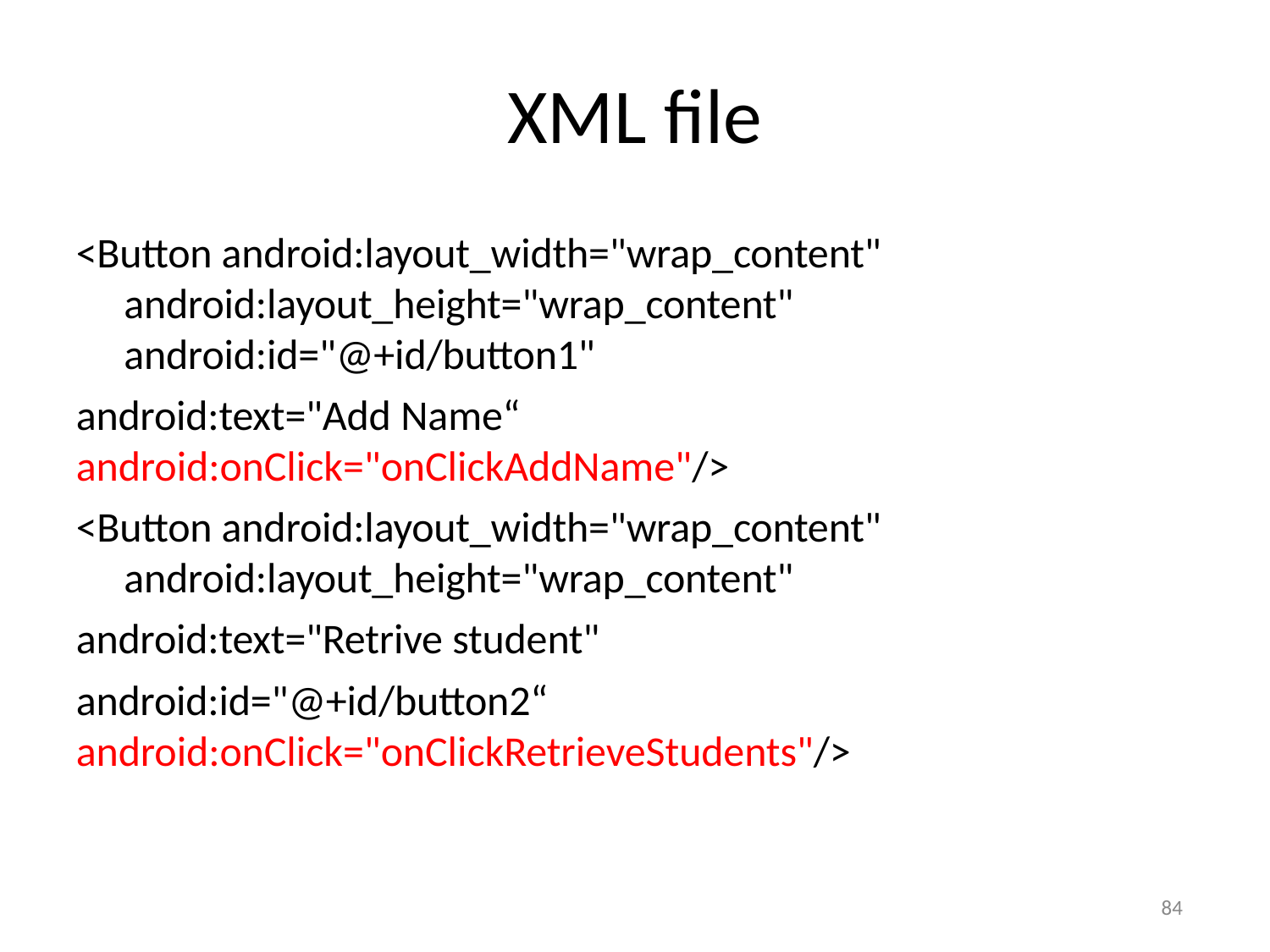

# XML file
<Button android:layout_width="wrap_content"  android:layout_height="wrap_content"  android:id="@+id/button1"
android:text="Add Name“
android:onClick="onClickAddName"/>
<Button android:layout_width="wrap_content"  android:layout_height="wrap_content"
android:text="Retrive student"
android:id="@+id/button2“
android:onClick="onClickRetrieveStudents"/>
84